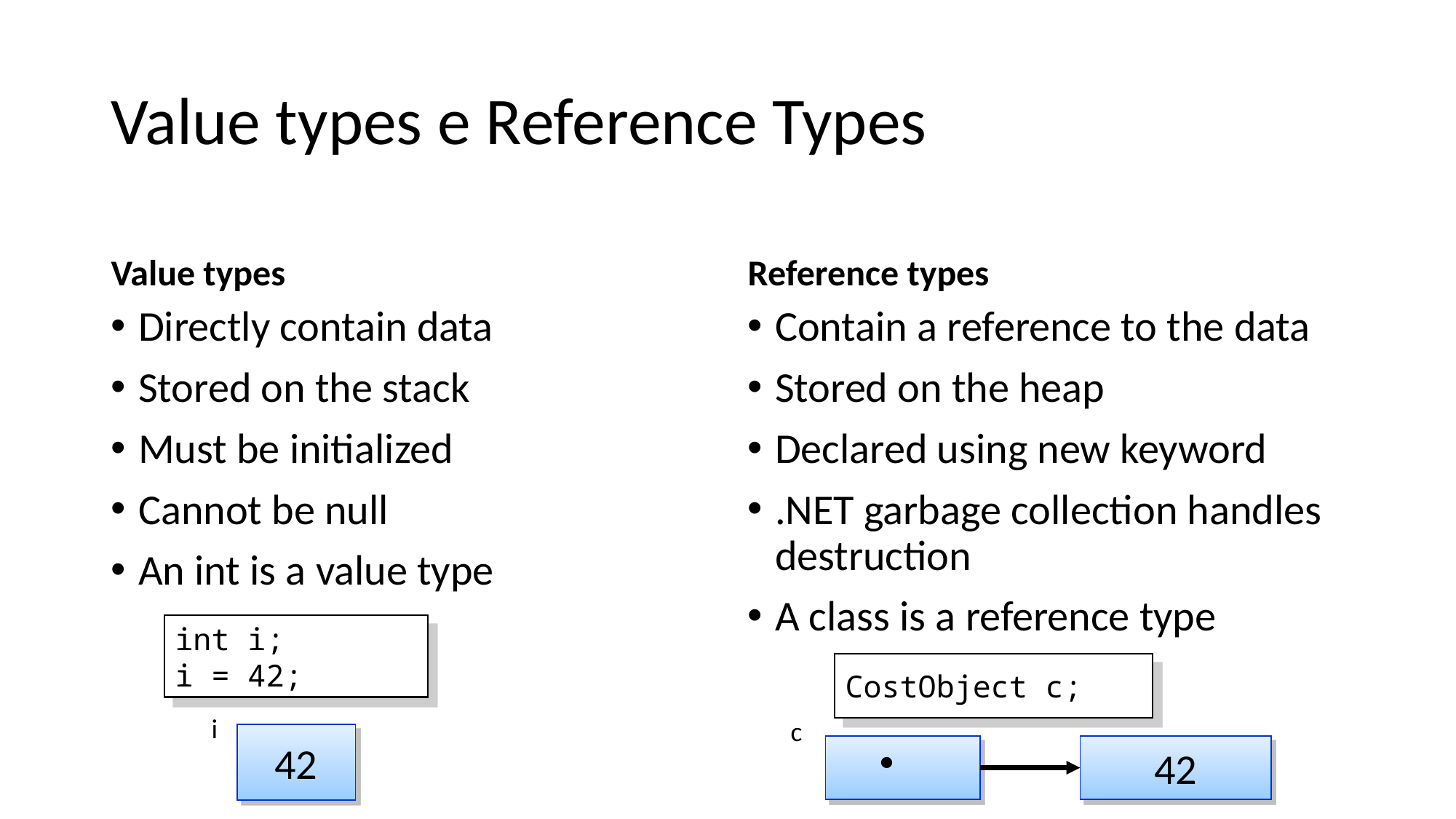

# Value types e Reference Types
Value types
Reference types
Directly contain data
Stored on the stack
Must be initialized
Cannot be null
An int is a value type
Contain a reference to the data
Stored on the heap
Declared using new keyword
.NET garbage collection handles destruction
A class is a reference type

int i;
i = 42;
CostObject c;
i
c
42

42